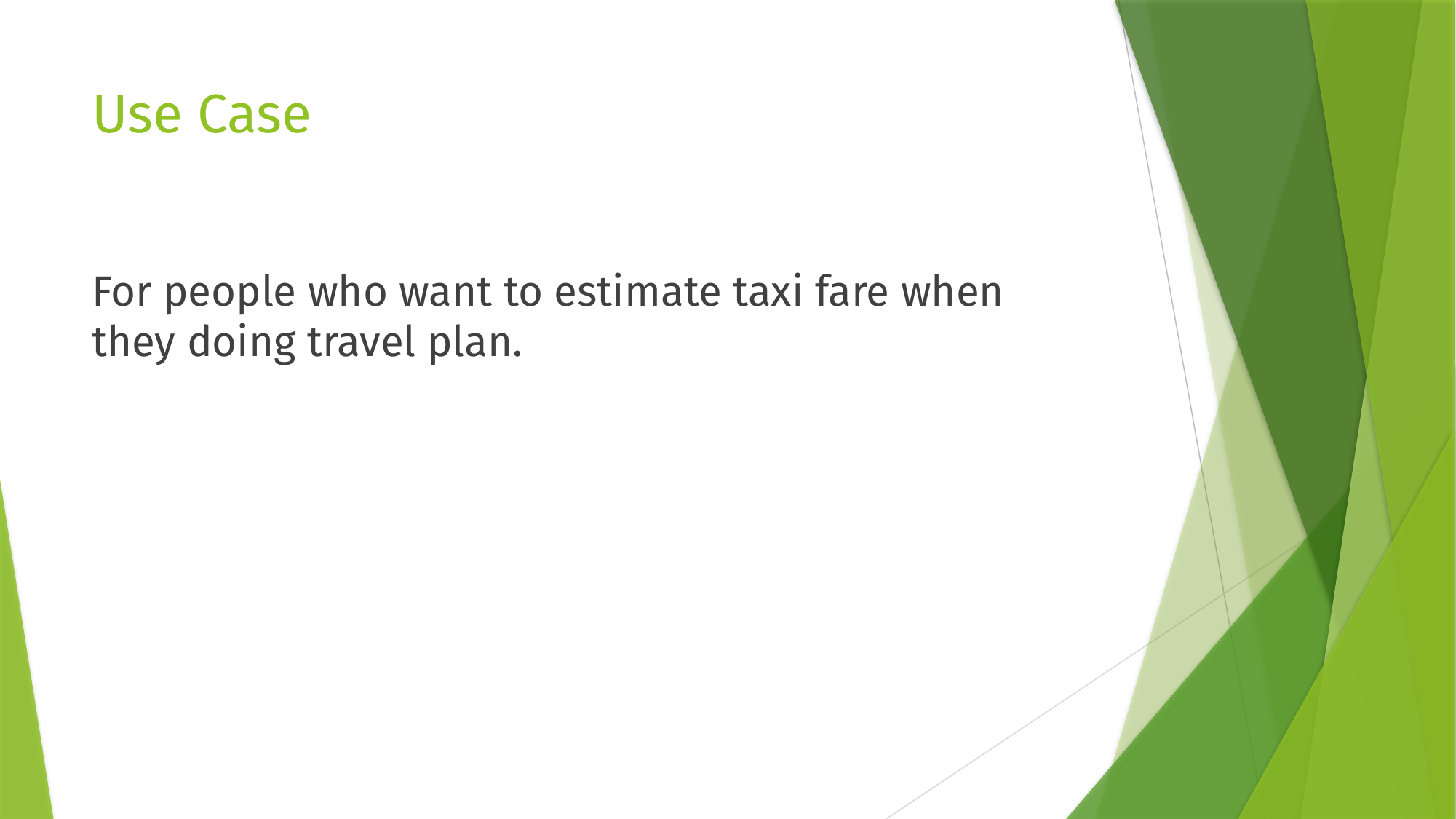

# Use Case
For people who want to estimate taxi fare when they doing travel plan.